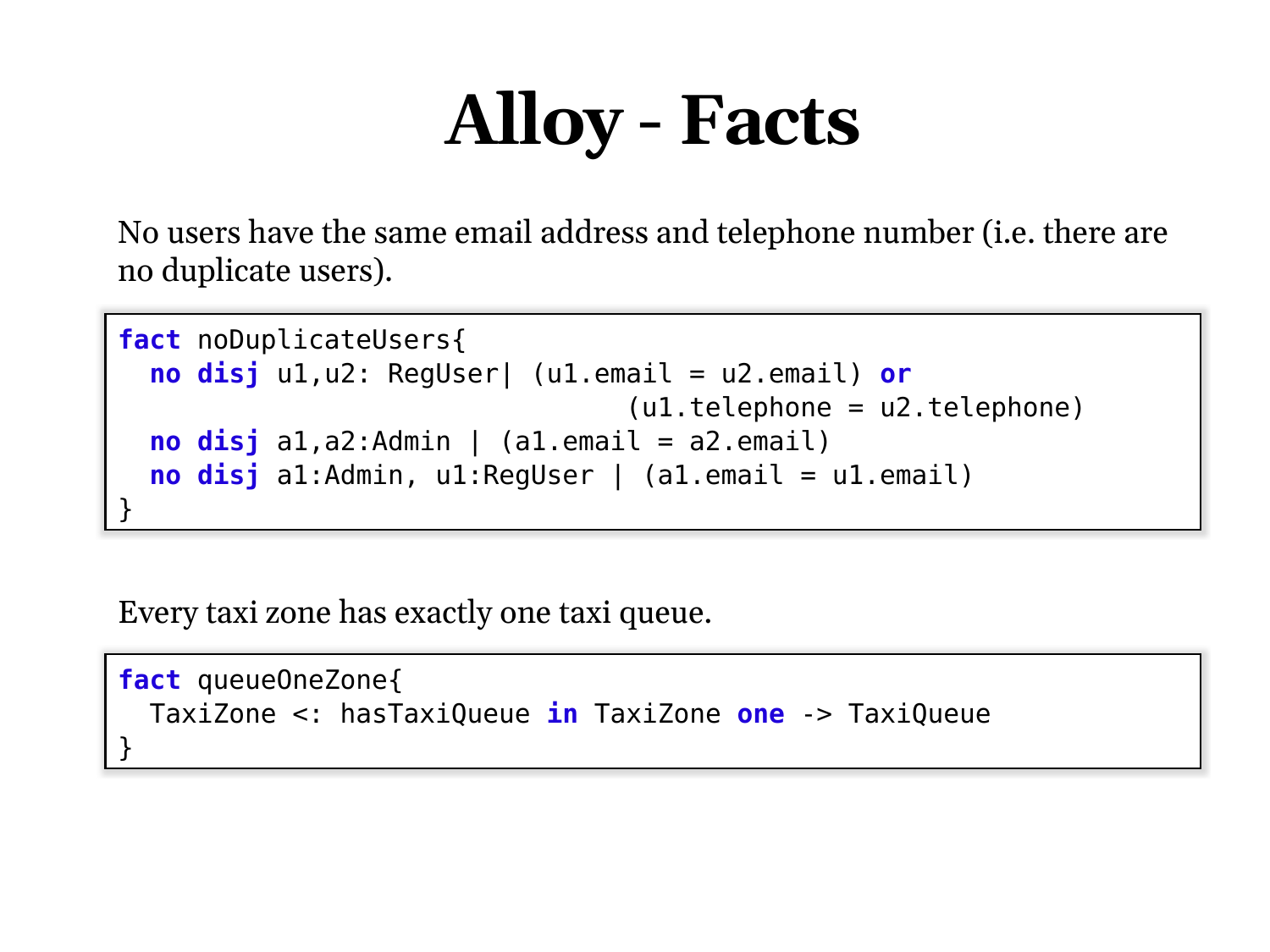

Alloy - Facts
No users have the same email address and telephone number (i.e. there are no duplicate users).
fact noDuplicateUsers{
  no disj u1,u2: RegUser| (u1.email = u2.email) or
				(u1.telephone = u2.telephone)
  no disj a1,a2:Admin | (a1.email = a2.email)
  no disj a1:Admin, u1:RegUser | (a1.email = u1.email)
}
Every taxi zone has exactly one taxi queue.
fact queueOneZone{
  TaxiZone <: hasTaxiQueue in TaxiZone one -> TaxiQueue
}